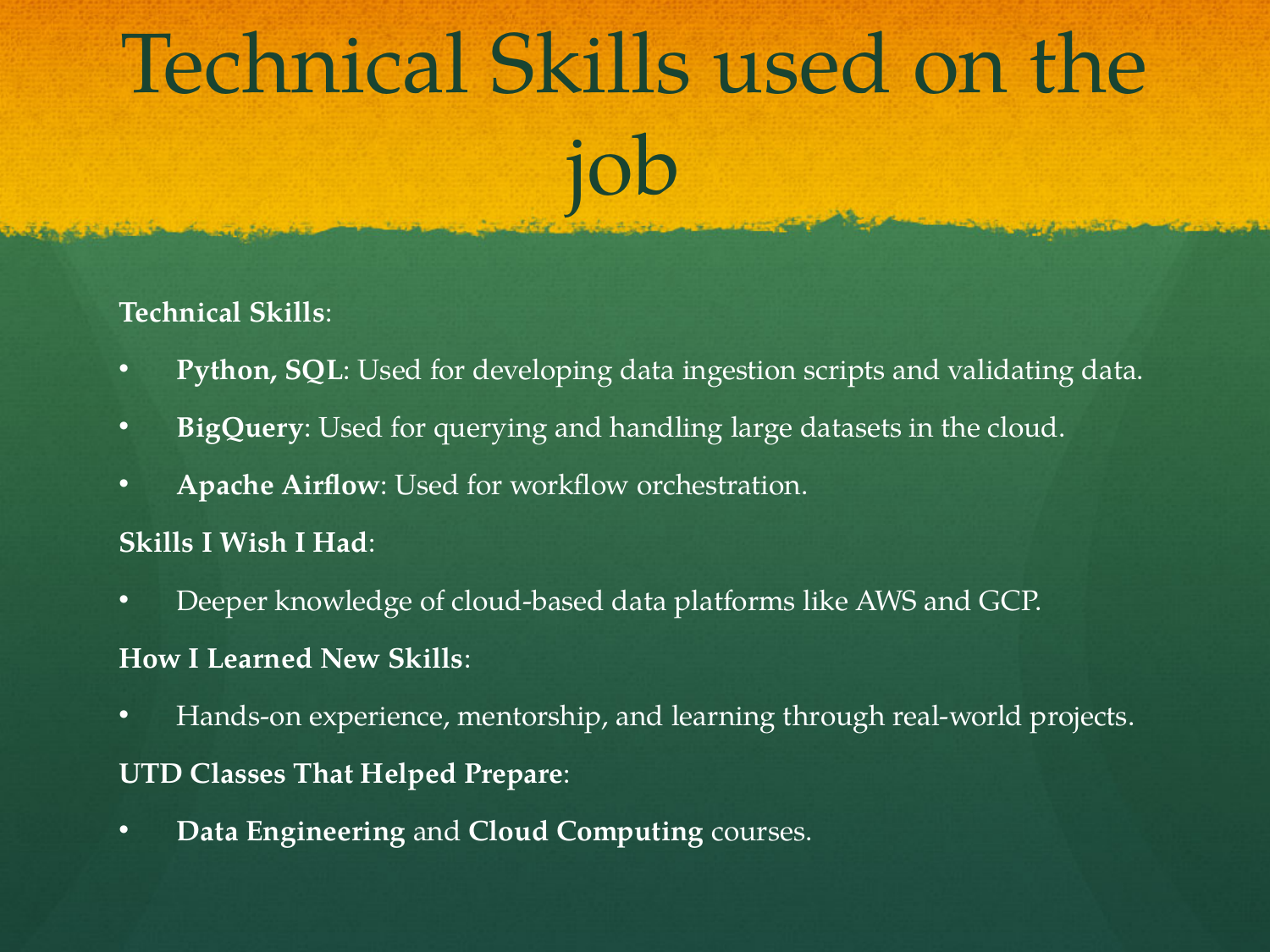

# Technical Skills used on the job
Technical Skills:
Python, SQL: Used for developing data ingestion scripts and validating data.
BigQuery: Used for querying and handling large datasets in the cloud.
Apache Airflow: Used for workflow orchestration.
Skills I Wish I Had:
Deeper knowledge of cloud-based data platforms like AWS and GCP.
How I Learned New Skills:
Hands-on experience, mentorship, and learning through real-world projects.
UTD Classes That Helped Prepare:
Data Engineering and Cloud Computing courses.